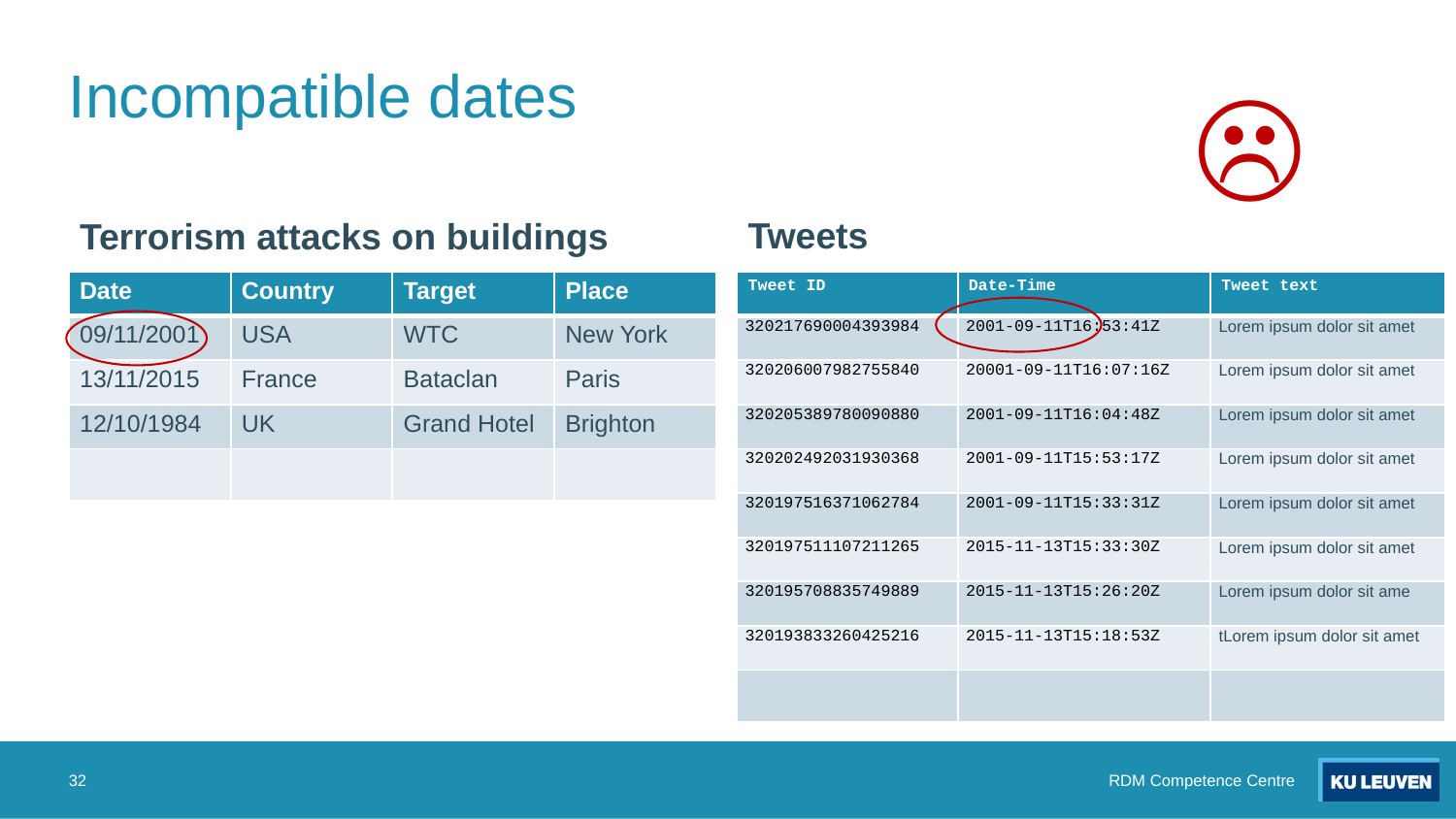

# Incompatible dates
☹
Terrorism attacks on buildings
Tweets
| Date | Country | Target | Place |
| --- | --- | --- | --- |
| 09/11/2001 | USA | WTC | New York |
| 13/11/2015 | France | Bataclan | Paris |
| 12/10/1984 | UK | Grand Hotel | Brighton |
|  |  |  |  |
| Tweet ID | Date-Time | Tweet text |
| --- | --- | --- |
| 320217690004393984 | 2001-09-11T16:53:41Z | Lorem ipsum dolor sit amet |
| 320206007982755840 | 20001-09-11T16:07:16Z | Lorem ipsum dolor sit amet |
| 320205389780090880 | 2001-09-11T16:04:48Z | Lorem ipsum dolor sit amet |
| 320202492031930368 | 2001-09-11T15:53:17Z | Lorem ipsum dolor sit amet |
| 320197516371062784 | 2001-09-11T15:33:31Z | Lorem ipsum dolor sit amet |
| 320197511107211265 | 2015-11-13T15:33:30Z | Lorem ipsum dolor sit amet |
| 320195708835749889 | 2015-11-13T15:26:20Z | Lorem ipsum dolor sit ame |
| 320193833260425216 | 2015-11-13T15:18:53Z | tLorem ipsum dolor sit amet |
|  |  |  |

32
RDM Competence Centre